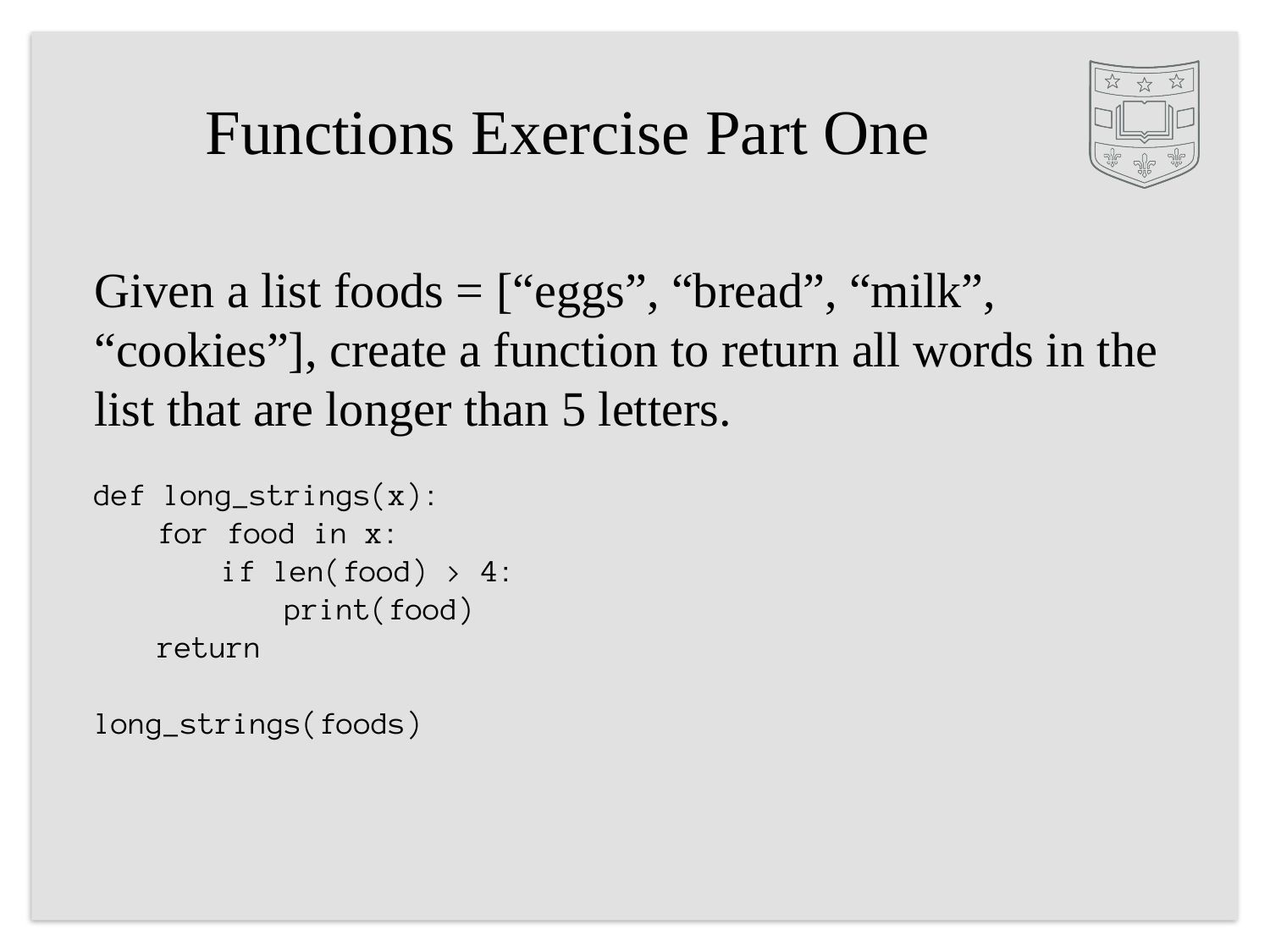

# Functions Exercise Part One
Given a list foods = [“eggs”, “bread”, “milk”, “cookies”], create a function to return all words in the list that are longer than 5 letters.

def long_strings(x):
  for food in x:
    if len(food) > 4:
      print(food)
  return

long_strings(foods)